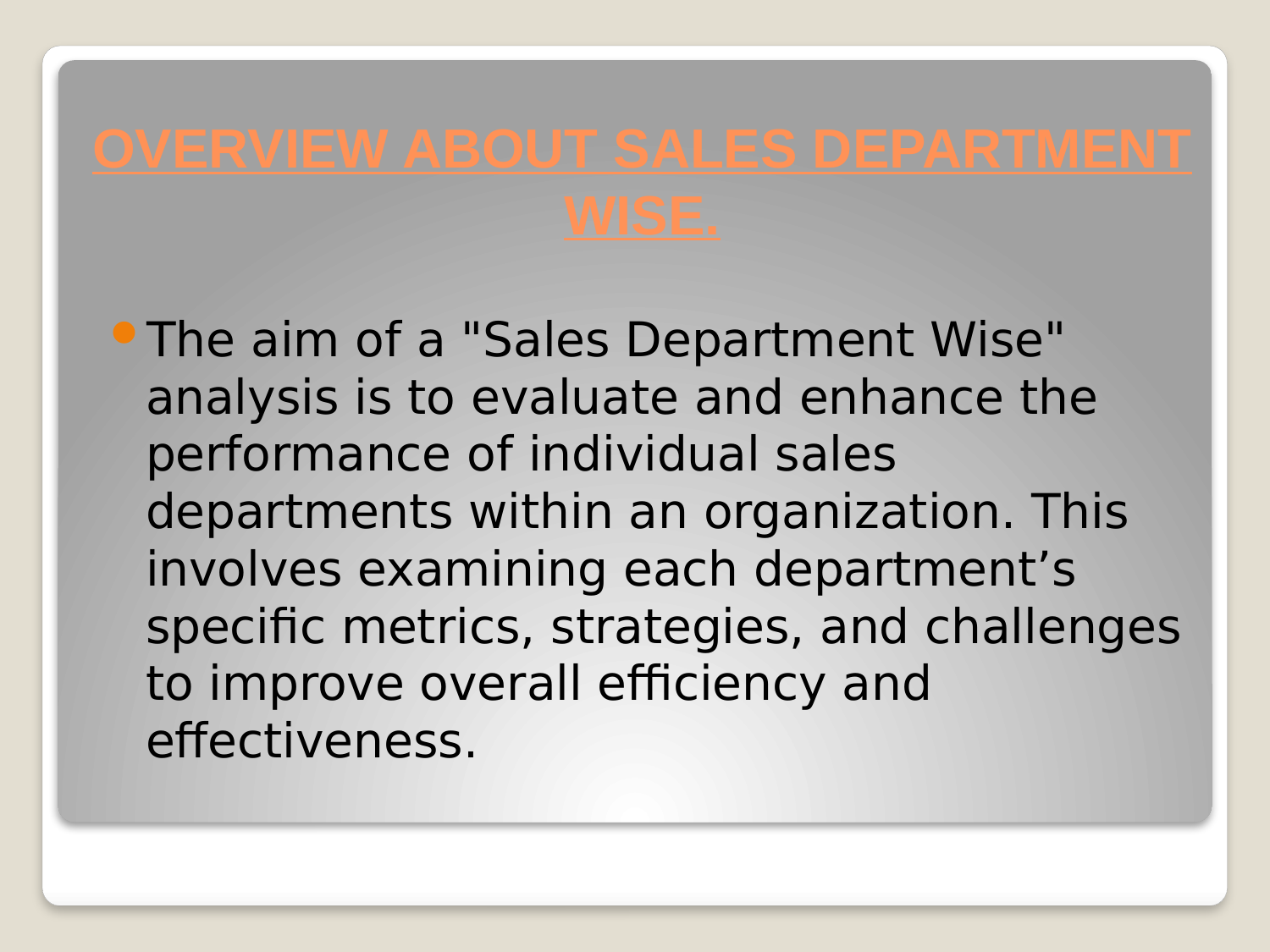

# OVERVIEW ABOUT SALES DEPARTMENT WISE.
The aim of a "Sales Department Wise" analysis is to evaluate and enhance the performance of individual sales departments within an organization. This involves examining each department’s specific metrics, strategies, and challenges to improve overall efficiency and effectiveness.